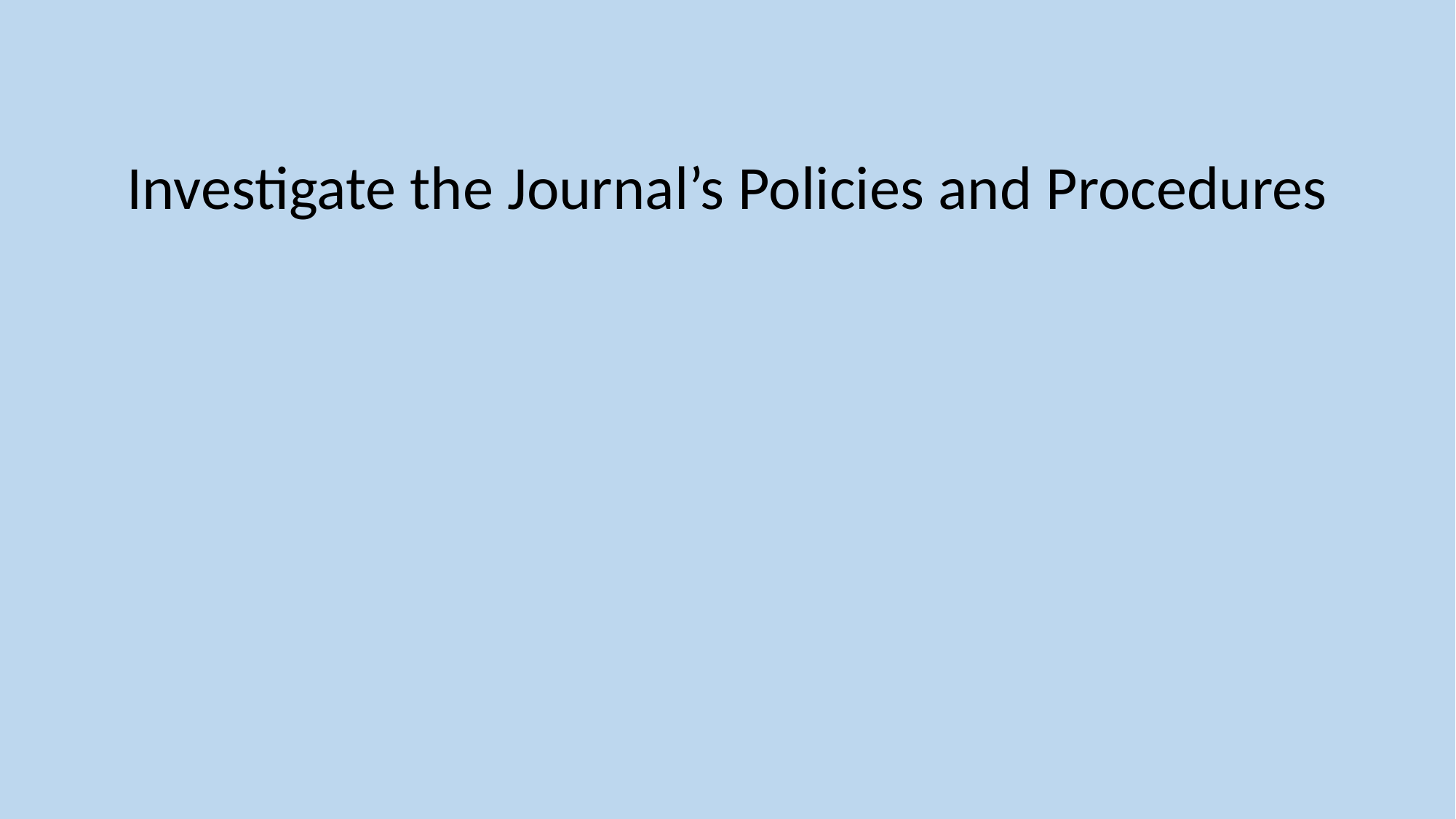

# Investigate the Journal’s Policies and Procedures